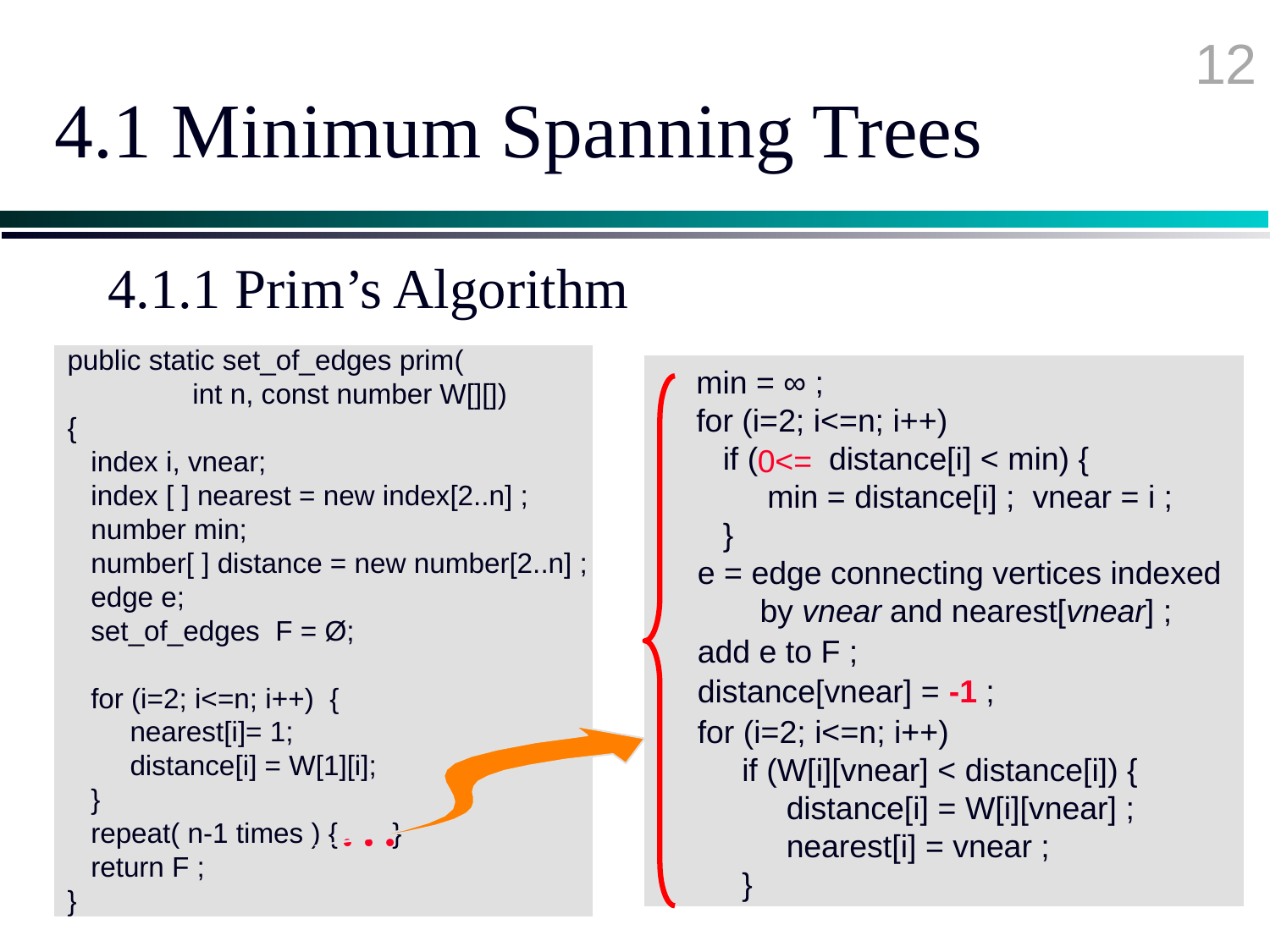

12
# 4.1 Minimum Spanning Trees
4.1.1 Prim’s Algorithm
public static set_of_edges prim(
                int n, const number W[][])
{
   index i, vnear;
   index [ ] nearest = new index[2..n] ;
   number min;
   number[ ] distance = new number[2..n] ;
   edge e;
   set_of_edges  F = Ø;

   for (i=2; i<=n; i++)  {
        nearest[i]= 1;
        distance[i] = W[1][i];
   }
   repeat( n-1 times ) {       }
   return F ;
}

 min = ∞ ;
 for (i=2; i<=n; i++)
    if (        distance[i] < min) {
         min = distance[i] ;  vnear = i ;
    }

0<=
e = edge connecting vertices indexed
       by vnear and nearest[vnear] ;
add e to F ;
distance[vnear] = -1 ;
for (i=2; i<=n; i++)
     if (W[i][vnear] < distance[i]) {
          distance[i] = W[i][vnear] ;
          nearest[i] = vnear ;
     }

…